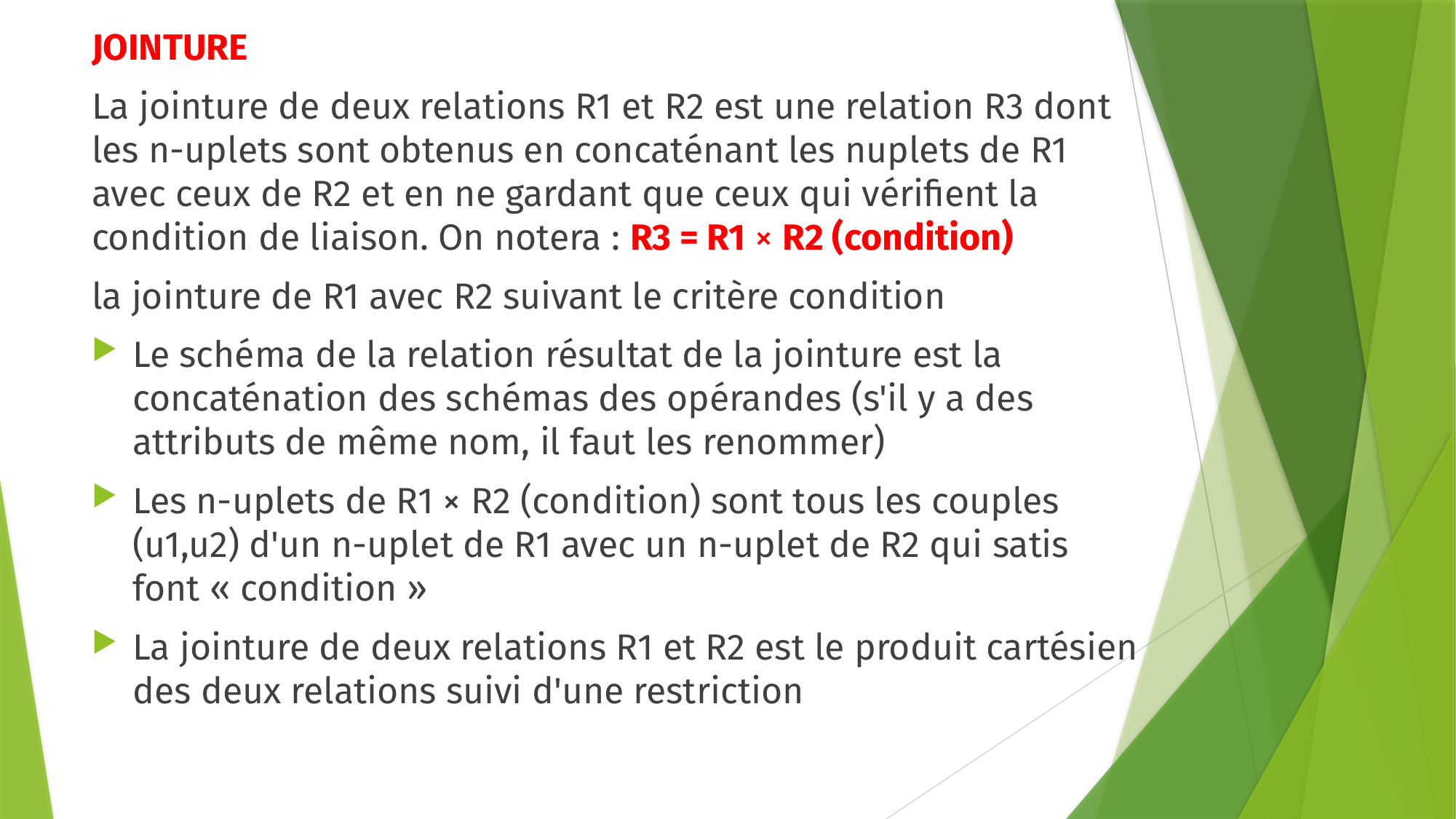

JOINTURE
La jointure de deux relations R1 et R2 est une relation R3 dont les n-uplets sont obtenus en concaténant les nuplets de R1 avec ceux de R2 et en ne gardant que ceux qui vérifient la condition de liaison. On notera : R3 = R1 × R2 (condition)
la jointure de R1 avec R2 suivant le critère condition
Le schéma de la relation résultat de la jointure est la concaténation des schémas des opérandes (s'il y a des attributs de même nom, il faut les renommer)
Les n-uplets de R1 × R2 (condition) sont tous les couples (u1,u2) d'un n-uplet de R1 avec un n-uplet de R2 qui satis font « condition »
La jointure de deux relations R1 et R2 est le produit cartésien des deux relations suivi d'une restriction